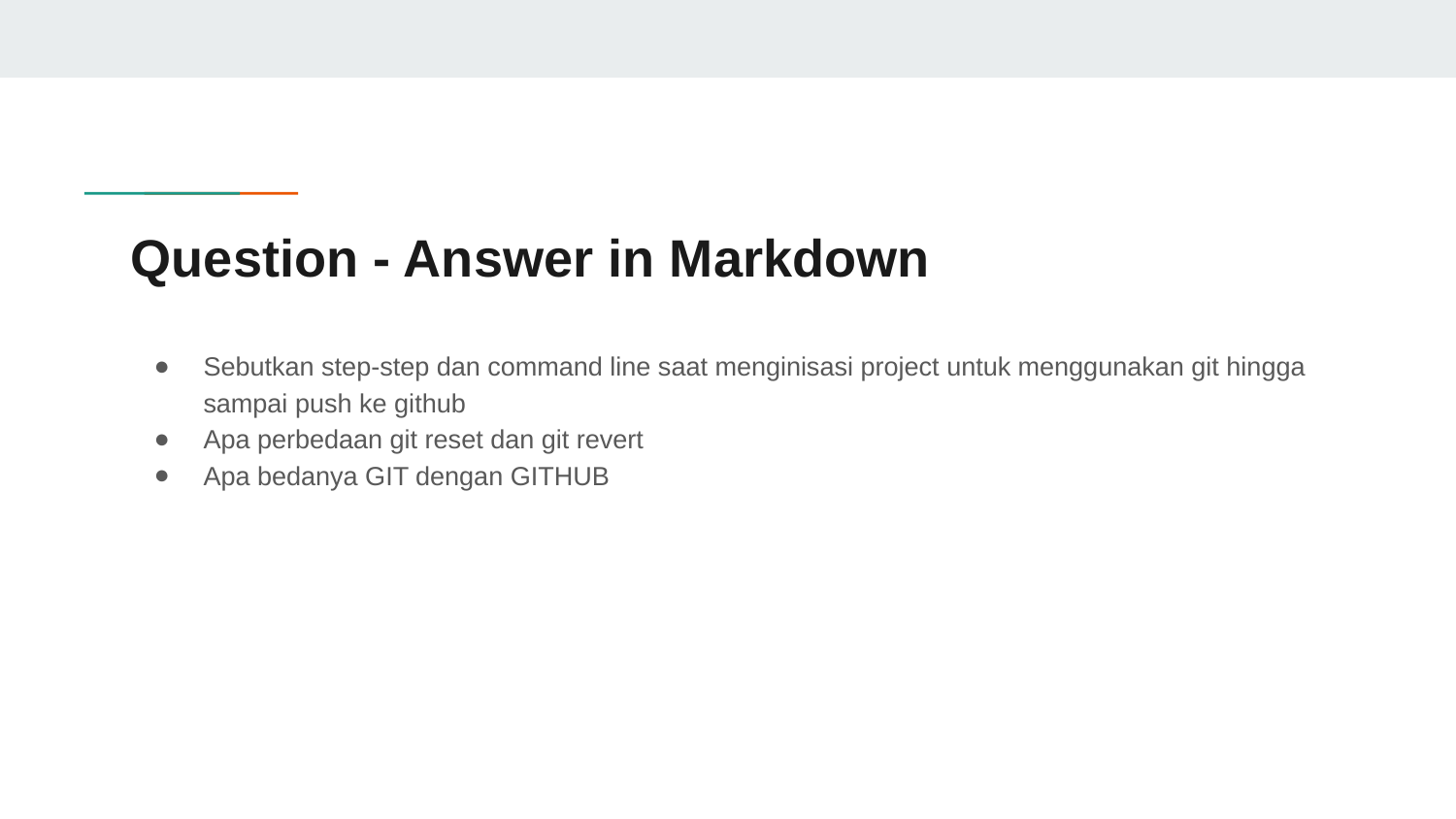

# Question - Answer in Markdown
Sebutkan step-step dan command line saat menginisasi project untuk menggunakan git hingga sampai push ke github
Apa perbedaan git reset dan git revert
Apa bedanya GIT dengan GITHUB